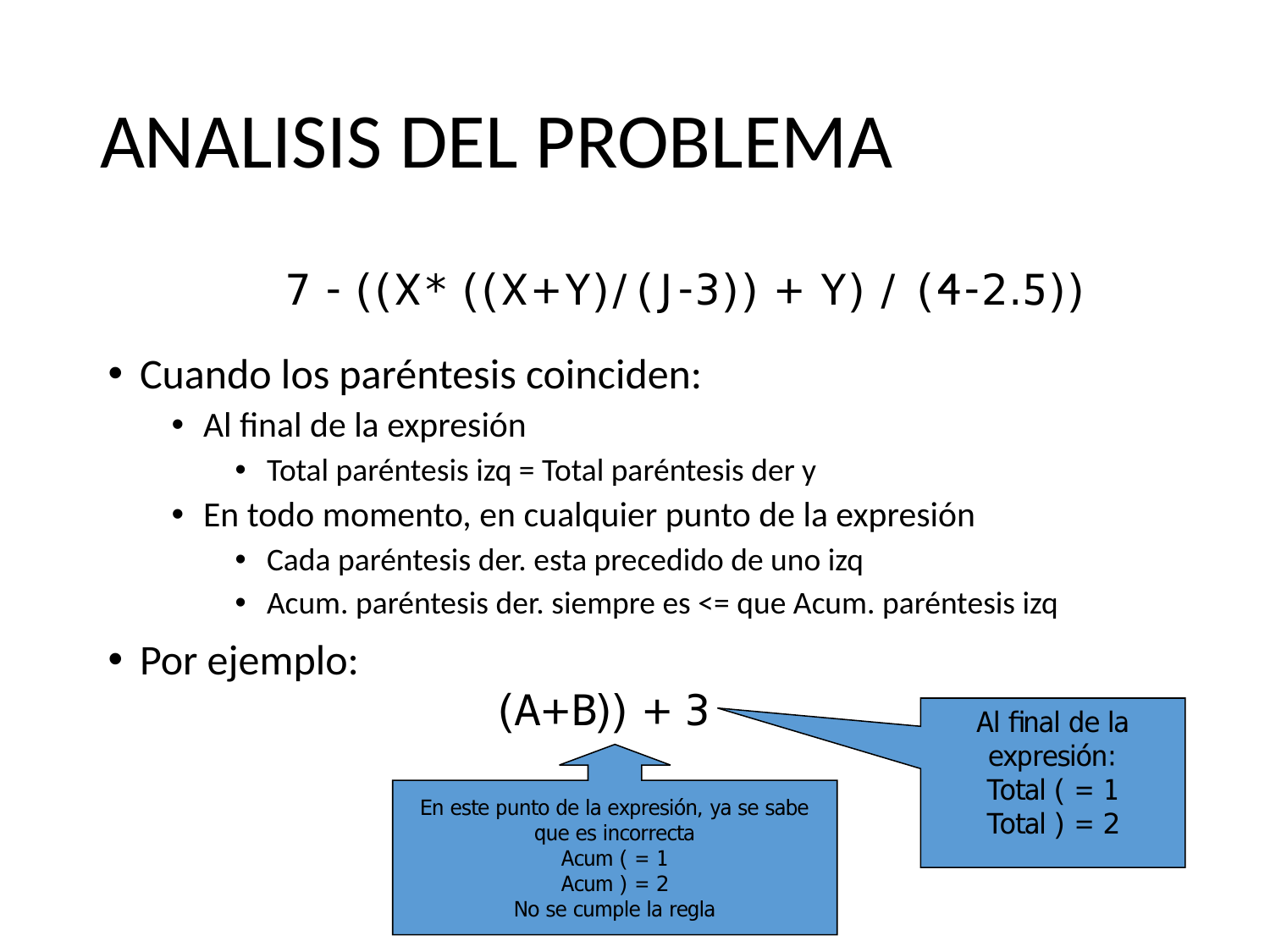

# ANALISIS DEL PROBLEMA
7 - ((X* ((X+Y)/(J-3)) + Y) / (4-2.5))
Cuando los paréntesis coinciden:
Al final de la expresión
Total paréntesis izq = Total paréntesis der y
En todo momento, en cualquier punto de la expresión
Cada paréntesis der. esta precedido de uno izq
Acum. paréntesis der. siempre es <= que Acum. paréntesis izq
Por ejemplo:

(A+B)) + 3
Al final de la expresión:
Total ( = 1
Total ) = 2
En este punto de la expresión, ya se sabe que es incorrecta
Acum ( = 1
Acum ) = 2
No se cumple la regla